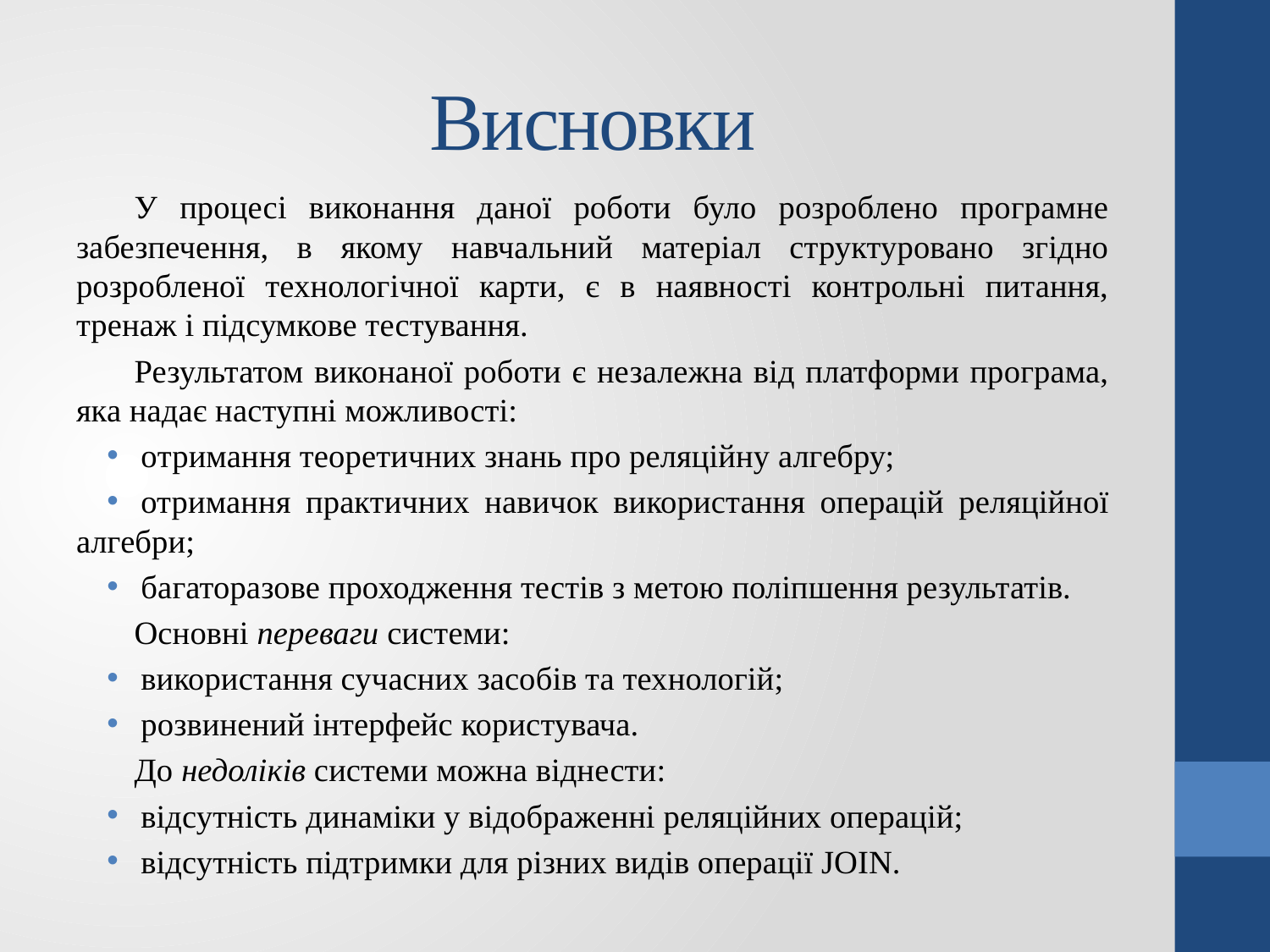

# Висновки
У процесі виконання даної роботи було розроблено програмне забезпечення, в якому навчальний матеріал структуровано згідно розробленої технологічної карти, є в наявності контрольні питання, тренаж і підсумкове тестування.
Результатом виконаної роботи є незалежна від платформи програма, яка надає наступні можливості:
отримання теоретичних знань про реляційну алгебру;
отримання практичних навичок використання операцій реляційної алгебри;
багаторазове проходження тестів з метою поліпшення результатів.
Основні переваги системи:
використання сучасних засобів та технологій;
розвинений інтерфейс користувача.
До недоліків системи можна віднести:
відсутність динаміки у відображенні реляційних операцій;
відсутність підтримки для різних видів операції JOIN.